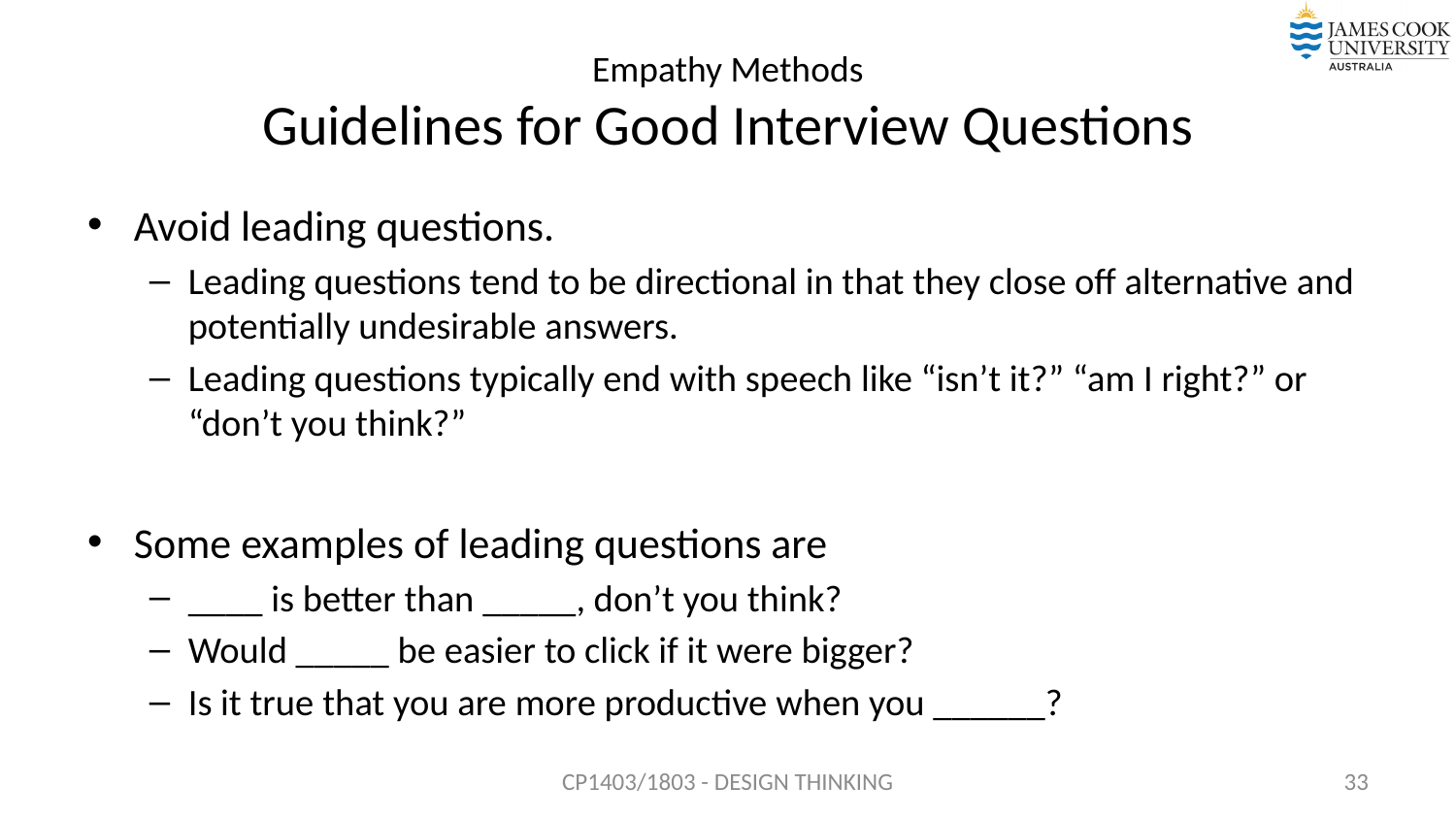

# Empathy Methods Guidelines for Good Interview Questions
Avoid leading questions.
Leading questions tend to be directional in that they close off alternative and potentially undesirable answers.
Leading questions typically end with speech like “isn’t it?” “am I right?” or “don’t you think?”

Some examples of leading questions are
____ is better than _____, don’t you think?
Would _____ be easier to click if it were bigger?
Is it true that you are more productive when you ______?

CP1403/1803 - DESIGN THINKING
33